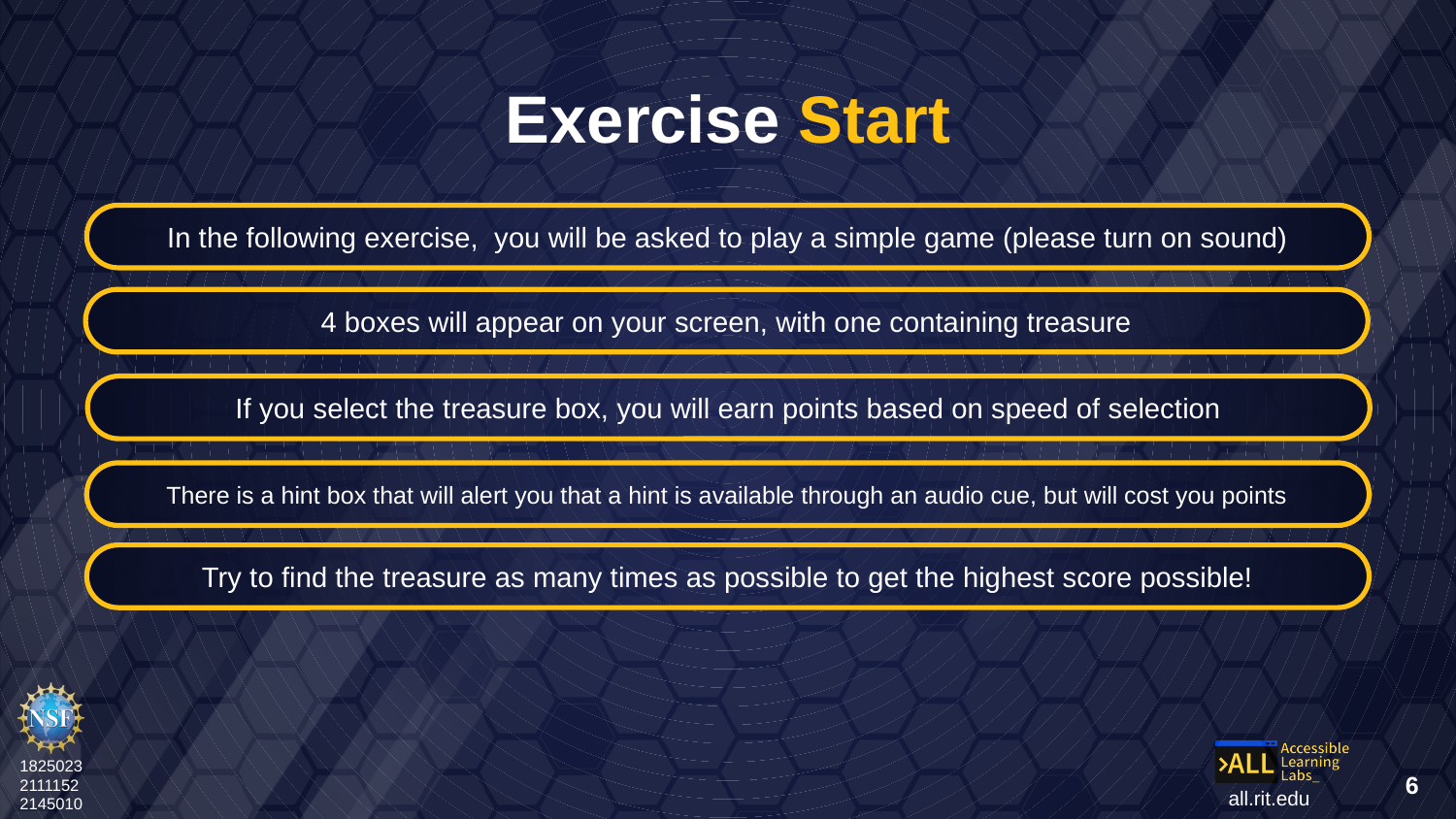

# Exercise Start
In the following exercise,  you will be asked to play a simple game (please turn on sound)
4 boxes will appear on your screen, with one containing treasure
If you select the treasure box, you will earn points based on speed of selection
There is a hint box that will alert you that a hint is available through an audio cue, but will cost you points
Try to find the treasure as many times as possible to get the highest score possible!
6